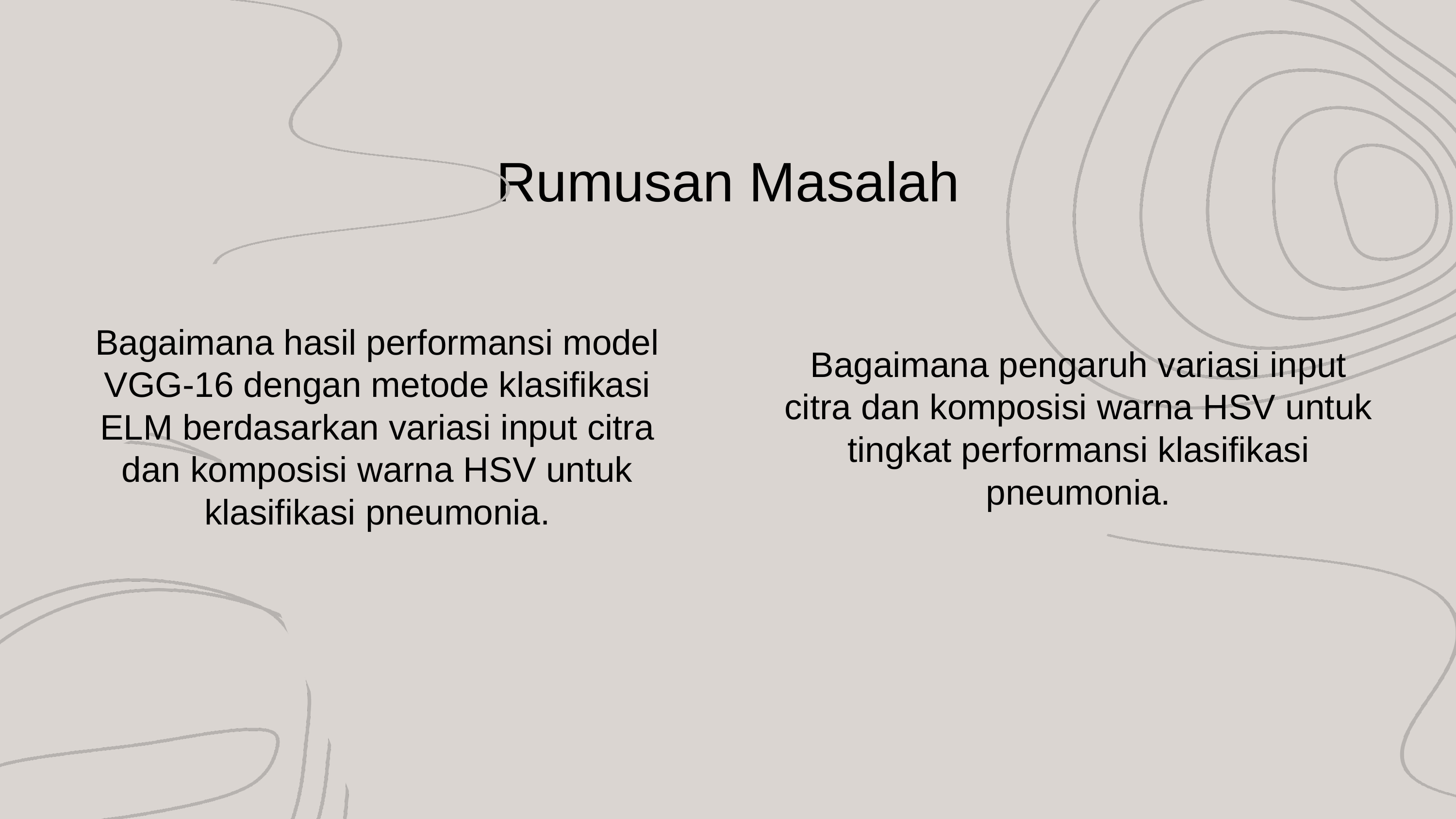

Rumusan Masalah
Bagaimana hasil performansi model VGG-16 dengan metode klasifikasi ELM berdasarkan variasi input citra dan komposisi warna HSV untuk klasifikasi pneumonia.
Bagaimana pengaruh variasi input citra dan komposisi warna HSV untuk tingkat performansi klasifikasi pneumonia.